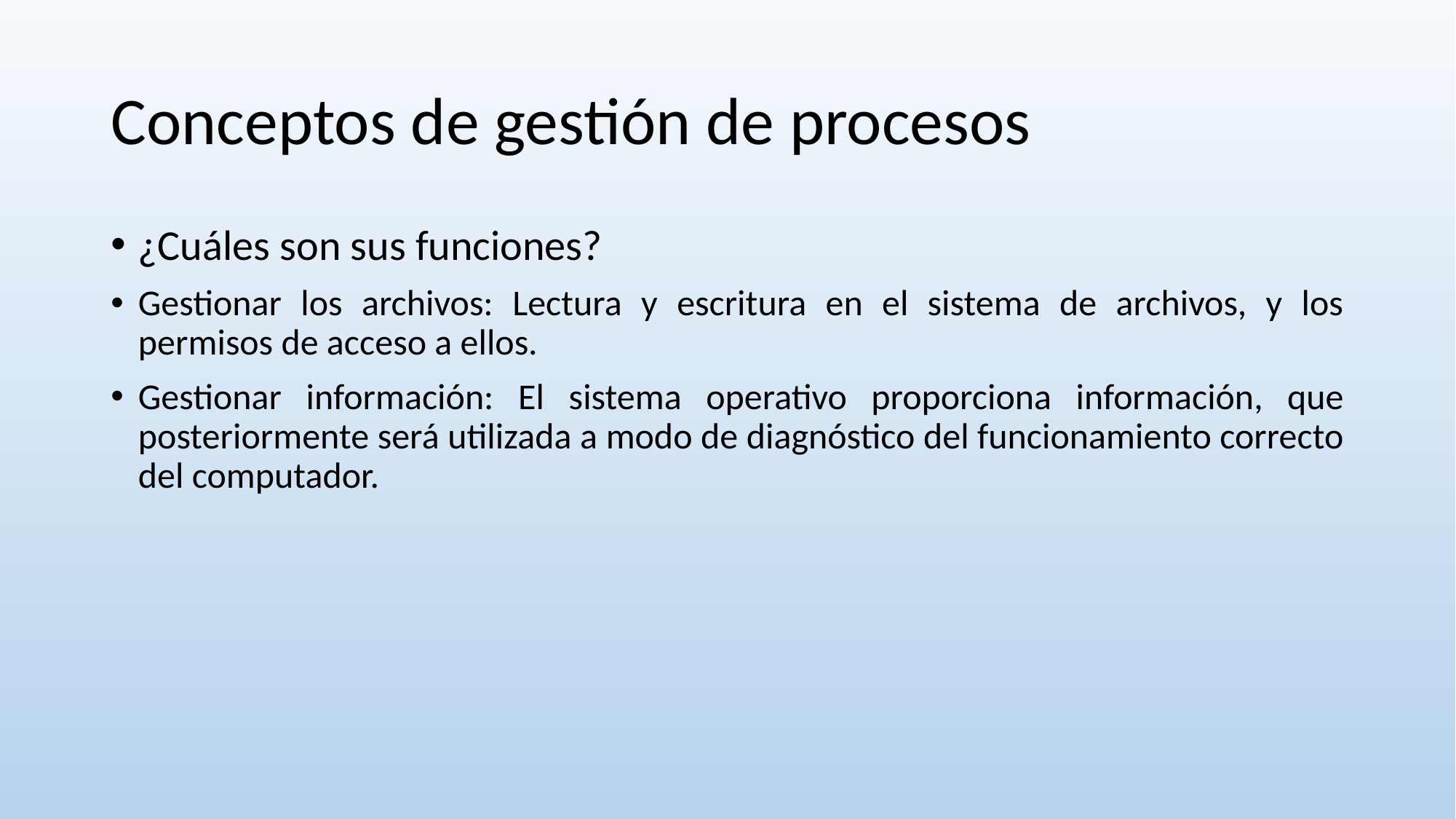

# Conceptos de gestión de procesos
¿Cuáles son sus funciones?
Gestionar los archivos: Lectura y escritura en el sistema de archivos, y los permisos de acceso a ellos.
Gestionar información: El sistema operativo proporciona información, que posteriormente será utilizada a modo de diagnóstico del funcionamiento correcto del computador.